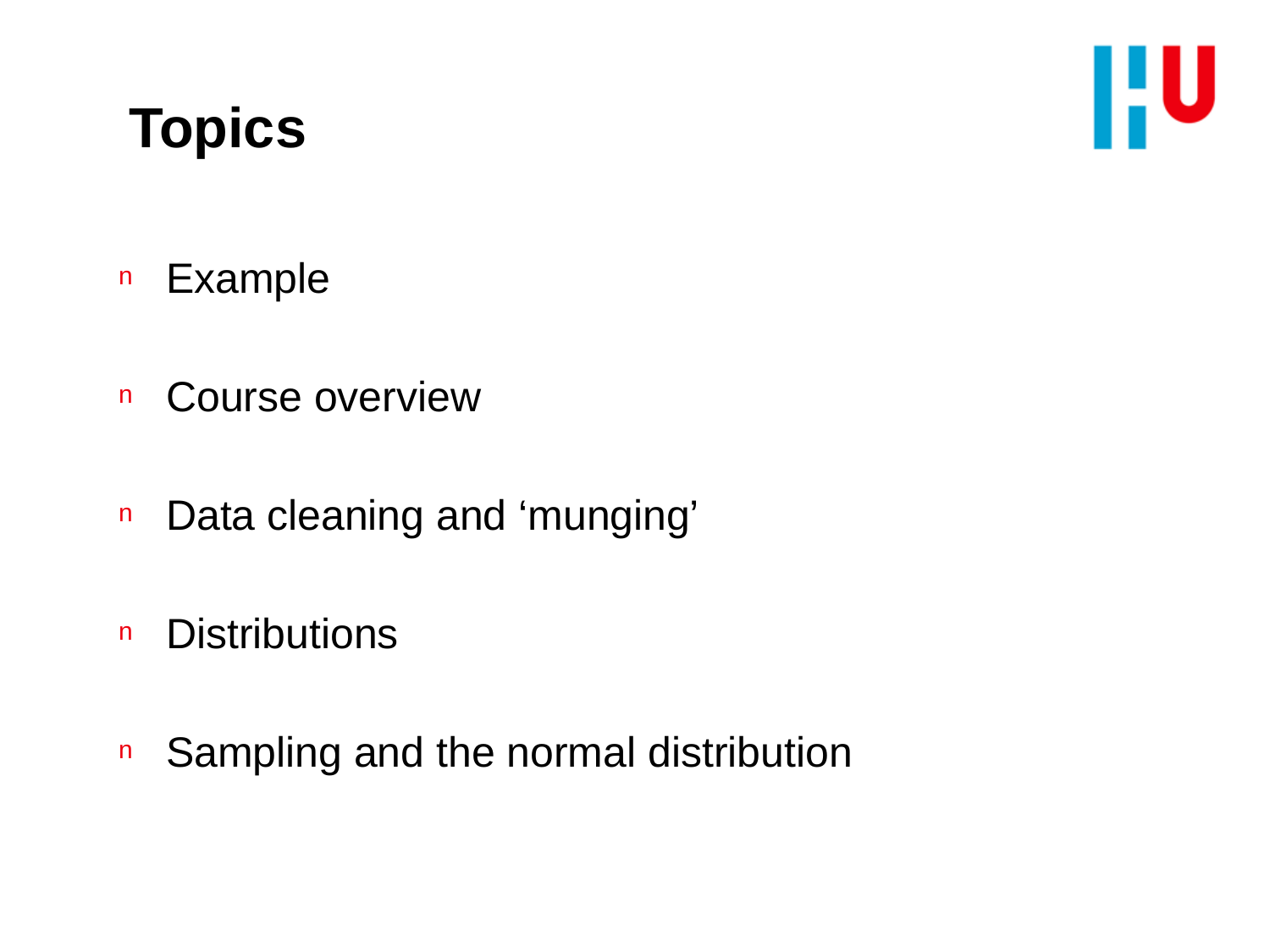

# Topics
Example

Course overview

Data cleaning and ‘munging’

Distributions

Sampling and the normal distribution